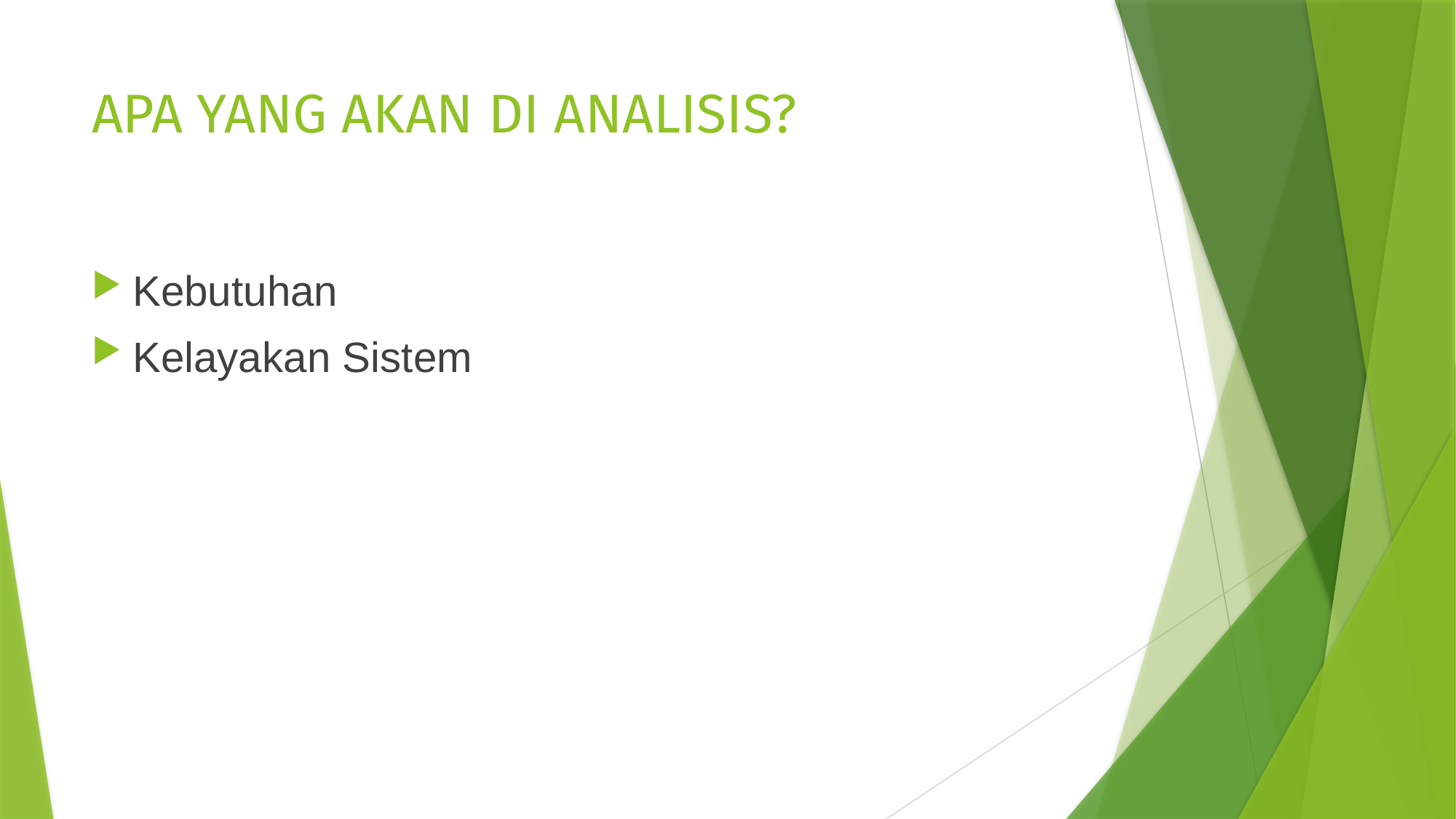

# APA YANG AKAN DI ANALISIS?
Kebutuhan
Kelayakan Sistem